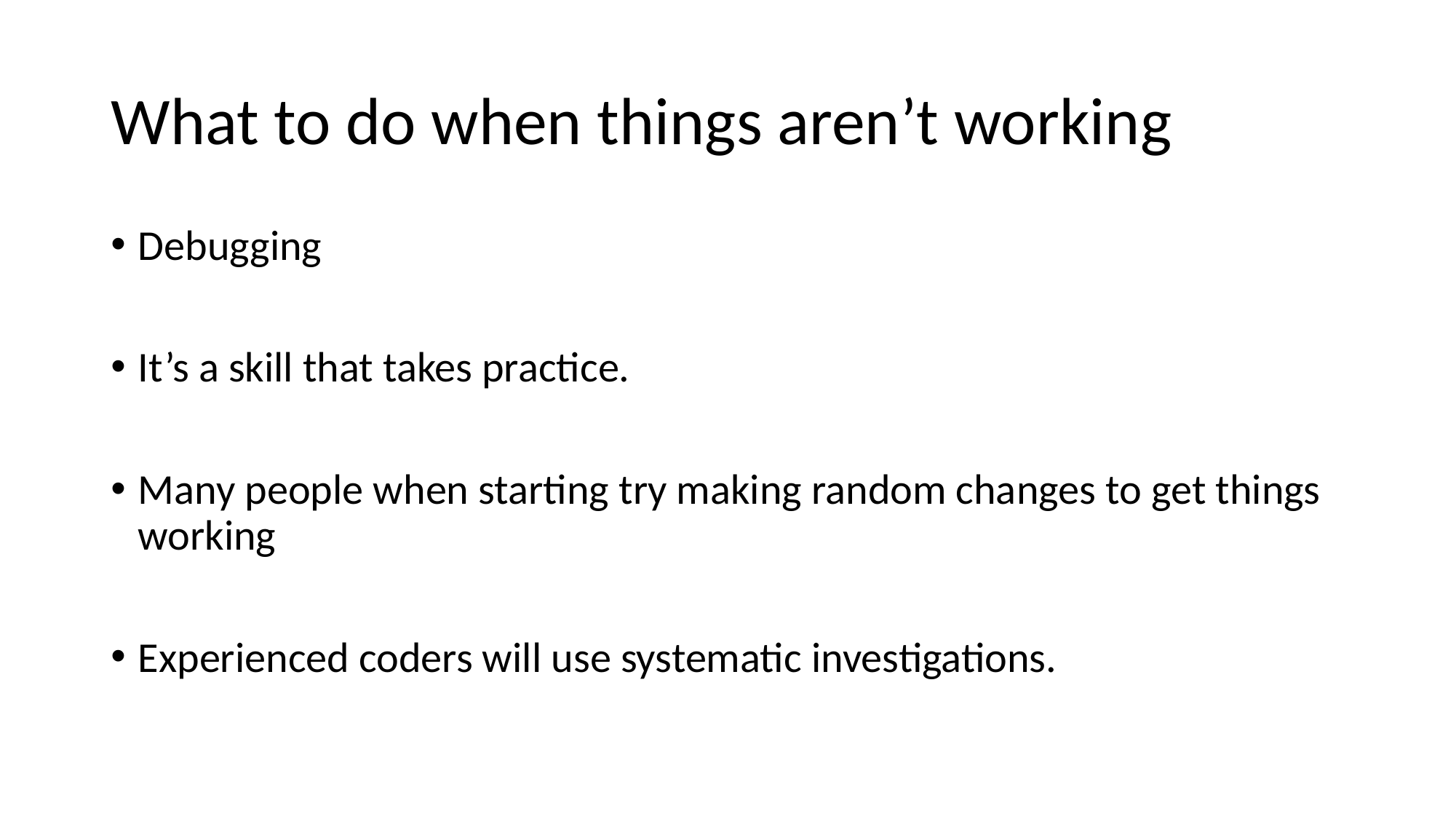

# What to do when things aren’t working
Debugging

It’s a skill that takes practice.

Many people when starting try making random changes to get things working

Experienced coders will use systematic investigations.